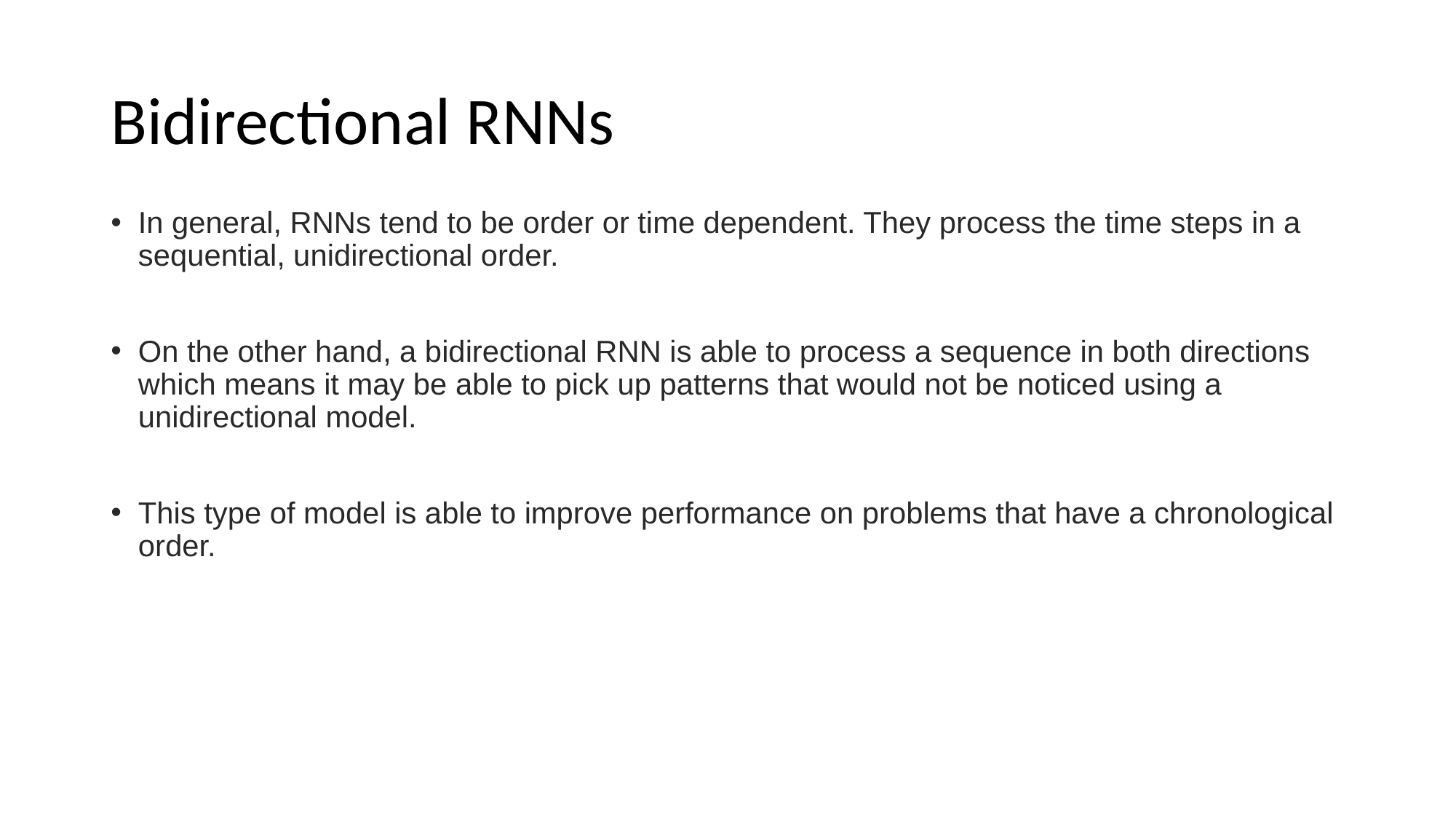

# Bidirectional RNNs
In general, RNNs tend to be order or time dependent. They process the time steps in a sequential, unidirectional order.

On the other hand, a bidirectional RNN is able to process a sequence in both directions which means it may be able to pick up patterns that would not be noticed using a unidirectional model.

This type of model is able to improve performance on problems that have a chronological order.